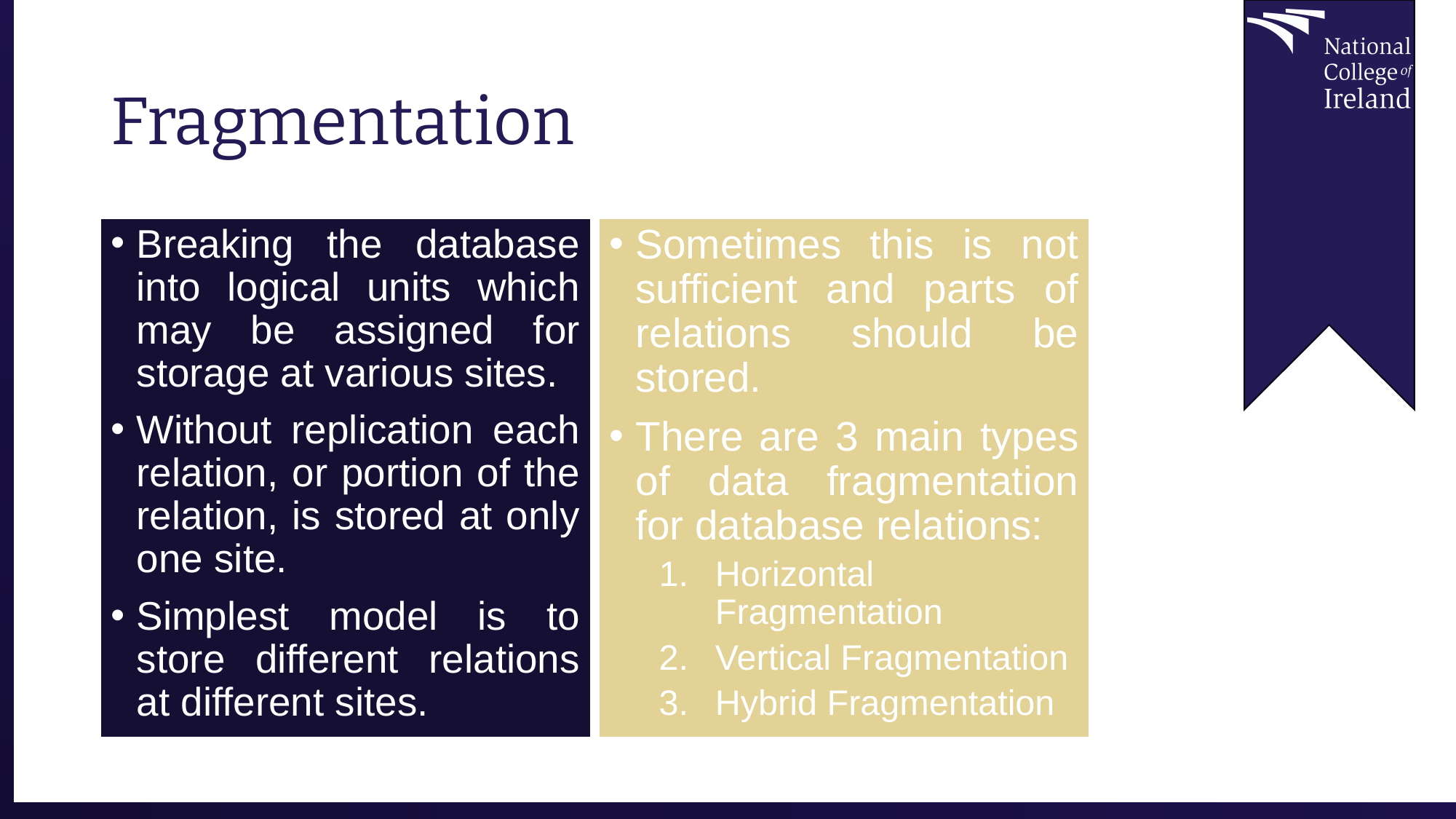

# Fragmentation
Breaking the database into logical units which may be assigned for storage at various sites.
Without replication each relation, or portion of the relation, is stored at only one site.
Simplest model is to store different relations at different sites.

Sometimes this is not sufficient and parts of relations should be stored.
There are 3 main types of data fragmentation for database relations:
Horizontal Fragmentation
Vertical Fragmentation
Hybrid Fragmentation